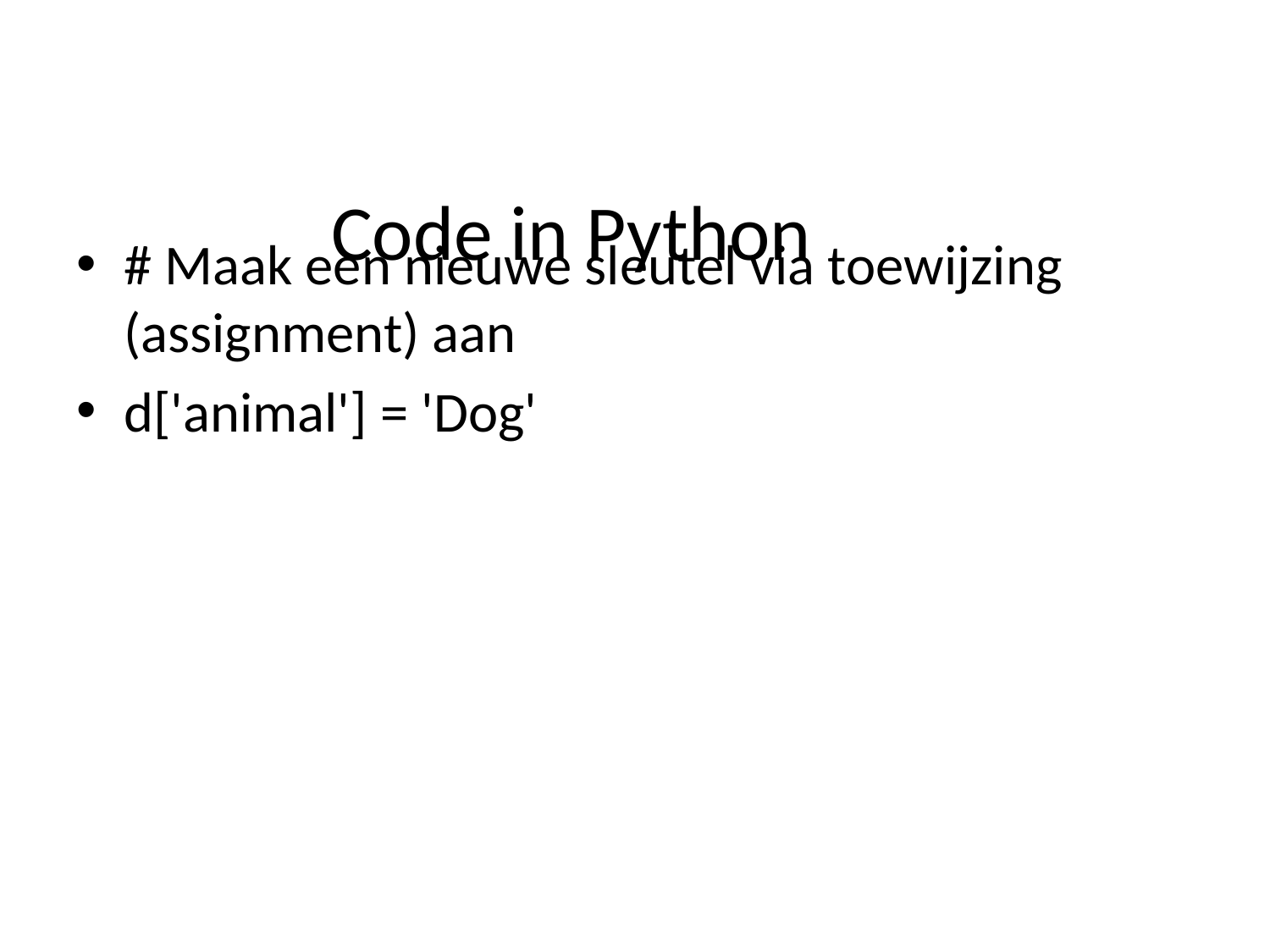

# Code in Python
# Maak een nieuwe sleutel via toewijzing (assignment) aan
d['animal'] = 'Dog'